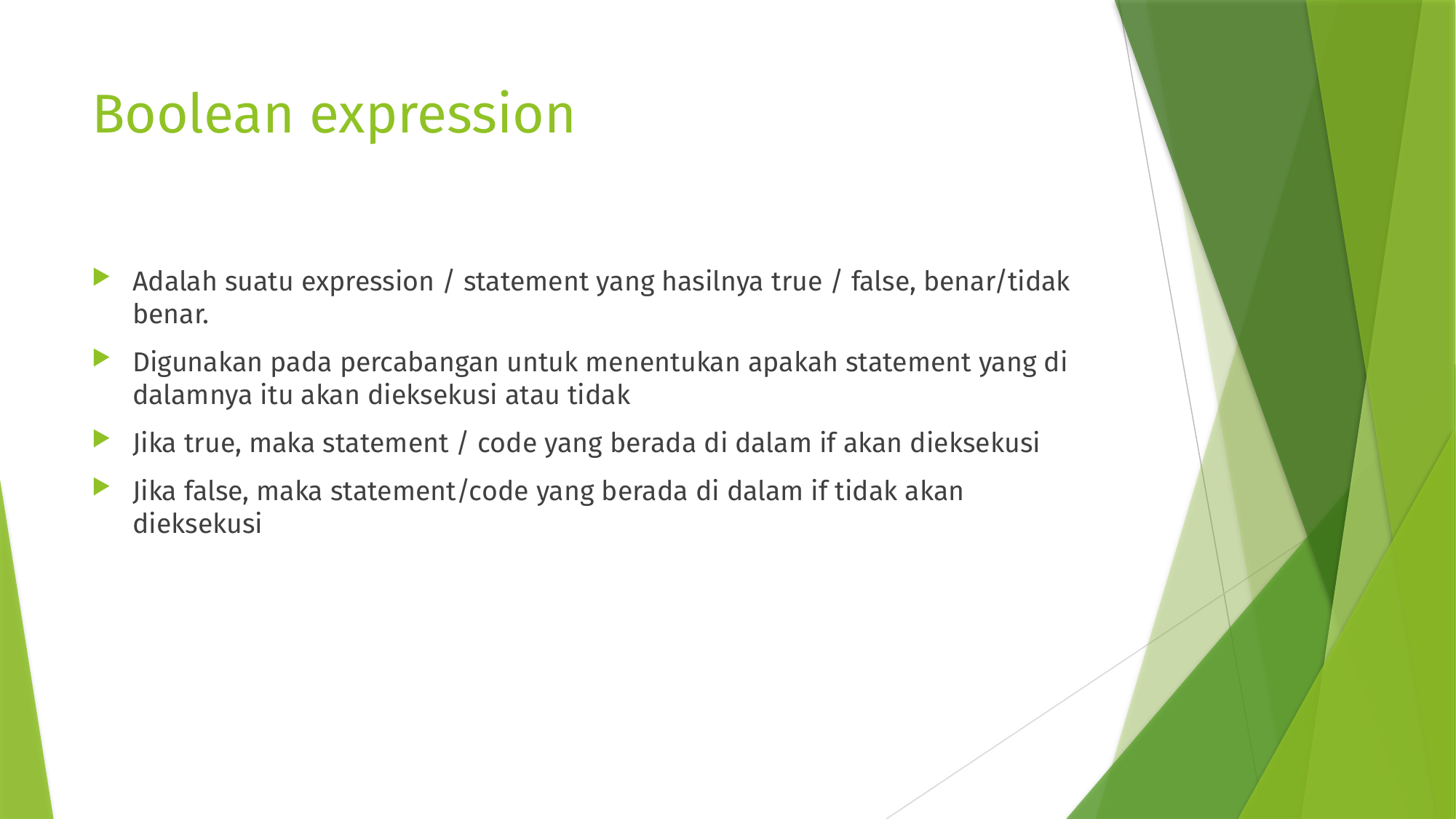

# Boolean expression
Adalah suatu expression / statement yang hasilnya true / false, benar/tidak benar.
Digunakan pada percabangan untuk menentukan apakah statement yang di dalamnya itu akan dieksekusi atau tidak
Jika true, maka statement / code yang berada di dalam if akan dieksekusi
Jika false, maka statement/code yang berada di dalam if tidak akan dieksekusi